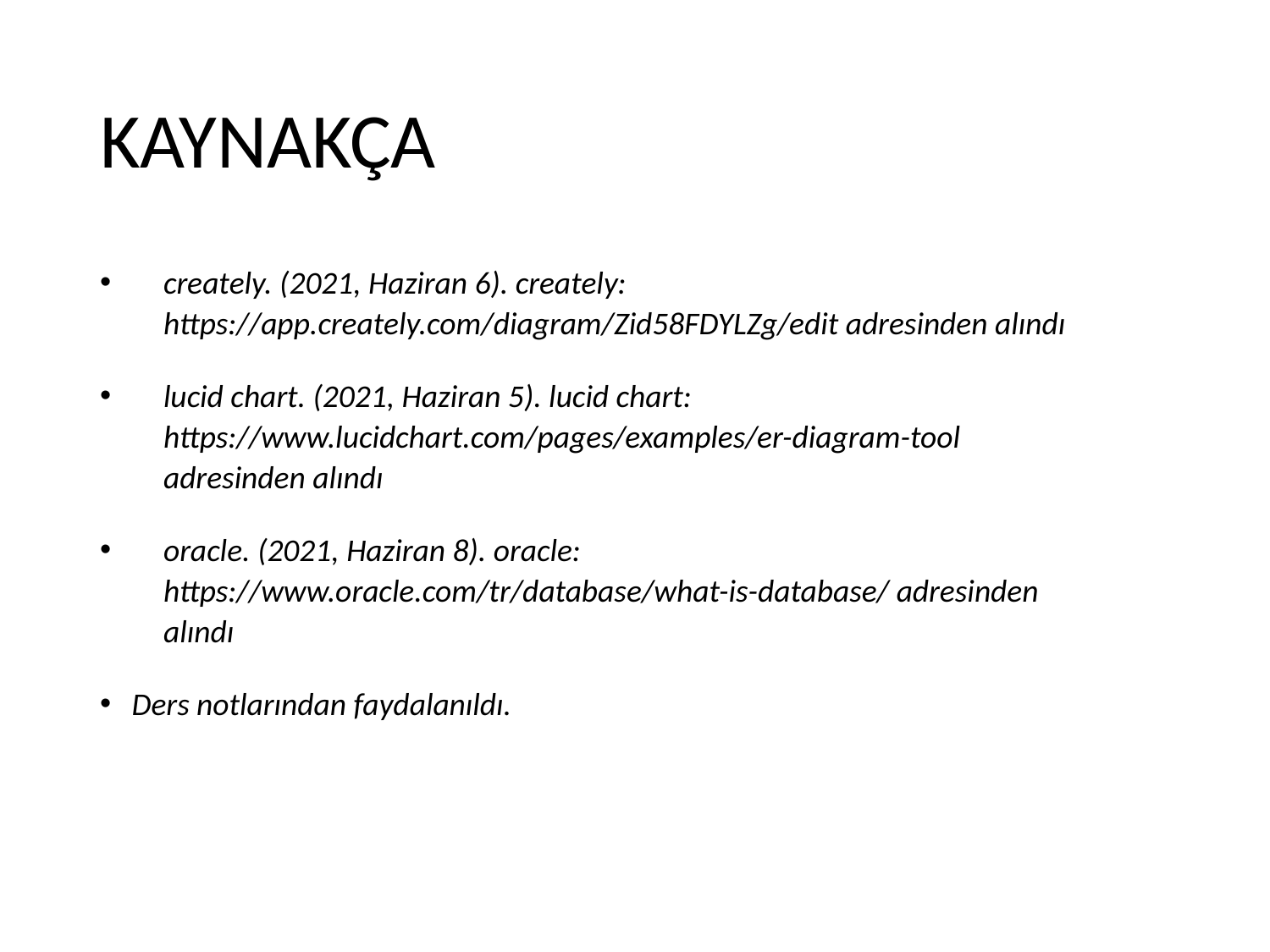

# KAYNAKÇA
creately. (2021, Haziran 6). creately: https://app.creately.com/diagram/Zid58FDYLZg/edit adresinden alındı
lucid chart. (2021, Haziran 5). lucid chart: https://www.lucidchart.com/pages/examples/er-diagram-tool adresinden alındı
oracle. (2021, Haziran 8). oracle: https://www.oracle.com/tr/database/what-is-database/ adresinden alındı
Ders notlarından faydalanıldı.